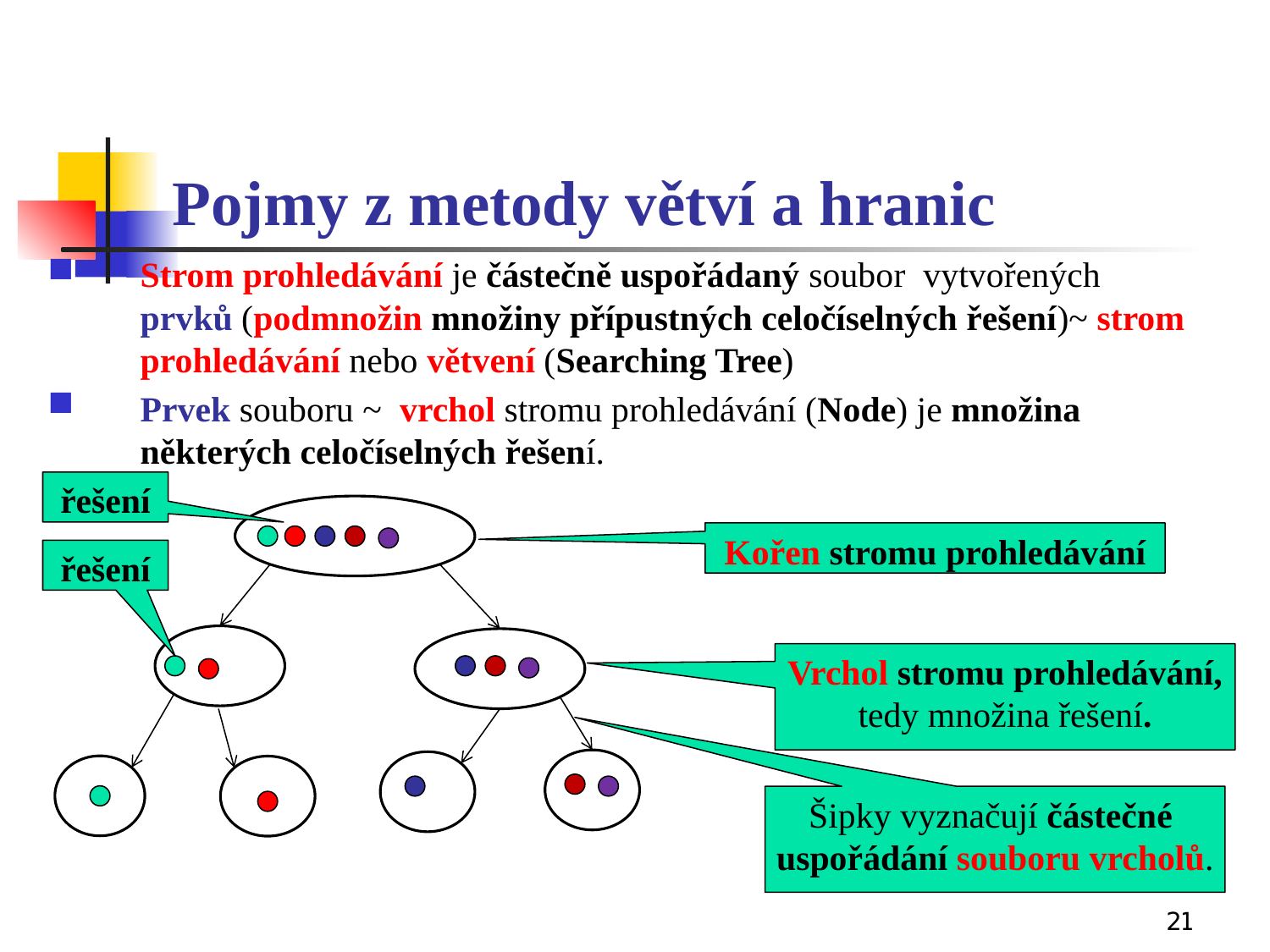

# Pojmy z metody větví a hranic
Strom prohledávání je částečně uspořádaný soubor  vytvořených prvků (podmnožin množiny přípustných celočíselných řešení)~ strom prohledávání nebo větvení (Searching Tree)
Prvek souboru ~  vrchol stromu prohledávání (Node) je množina některých celočíselných řešení.
řešení

Kořen stromu prohledávání

řešení

Vrchol stromu prohledávání,
tedy množina řešení.

Šipky vyznačují částečné
uspořádání souboru vrcholů.

21